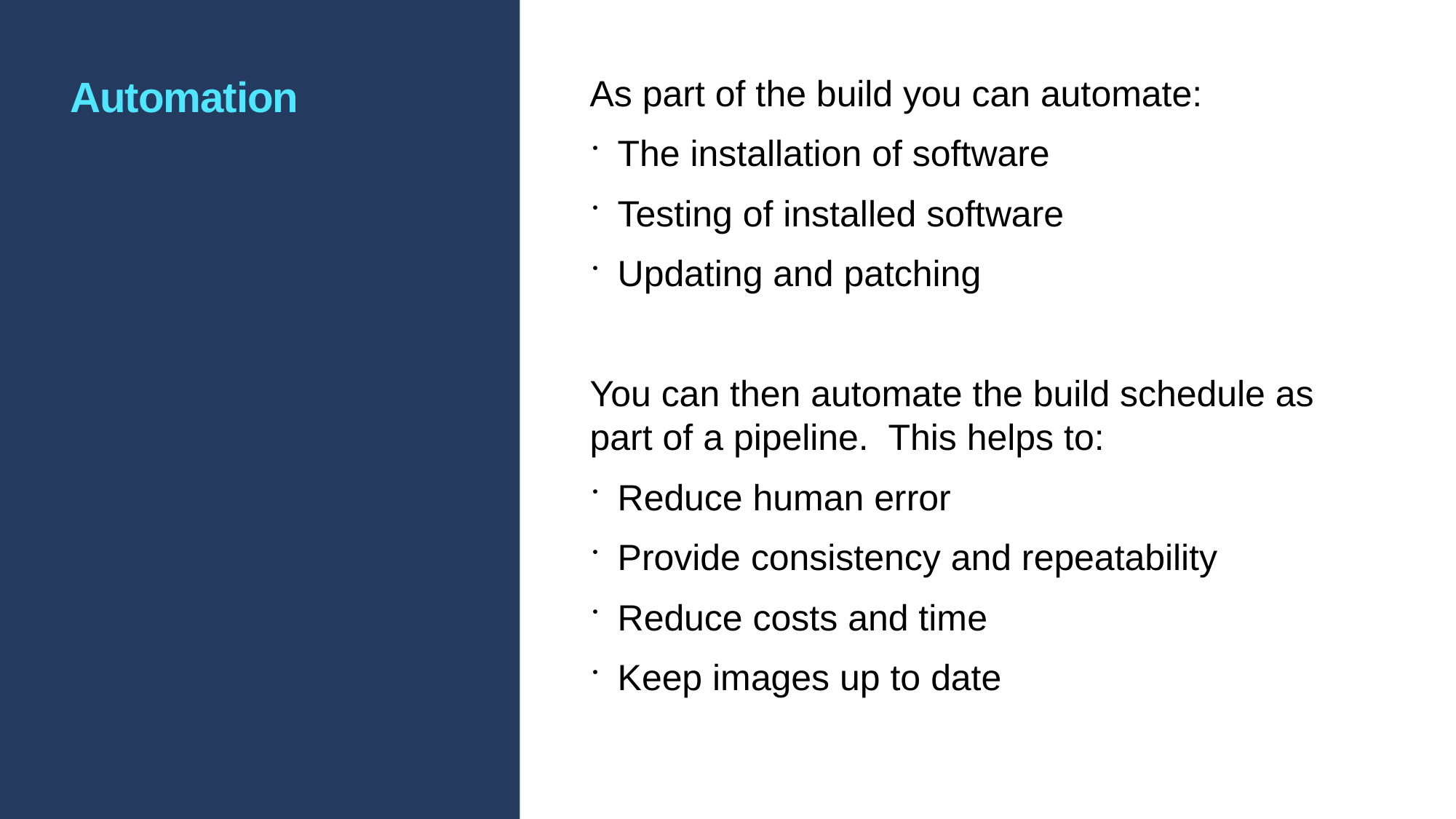

# Automation
As part of the build you can automate:
The installation of software
Testing of installed software
Updating and patching

You can then automate the build schedule as part of a pipeline.  This helps to:
Reduce human error
Provide consistency and repeatability
Reduce costs and time
Keep images up to date